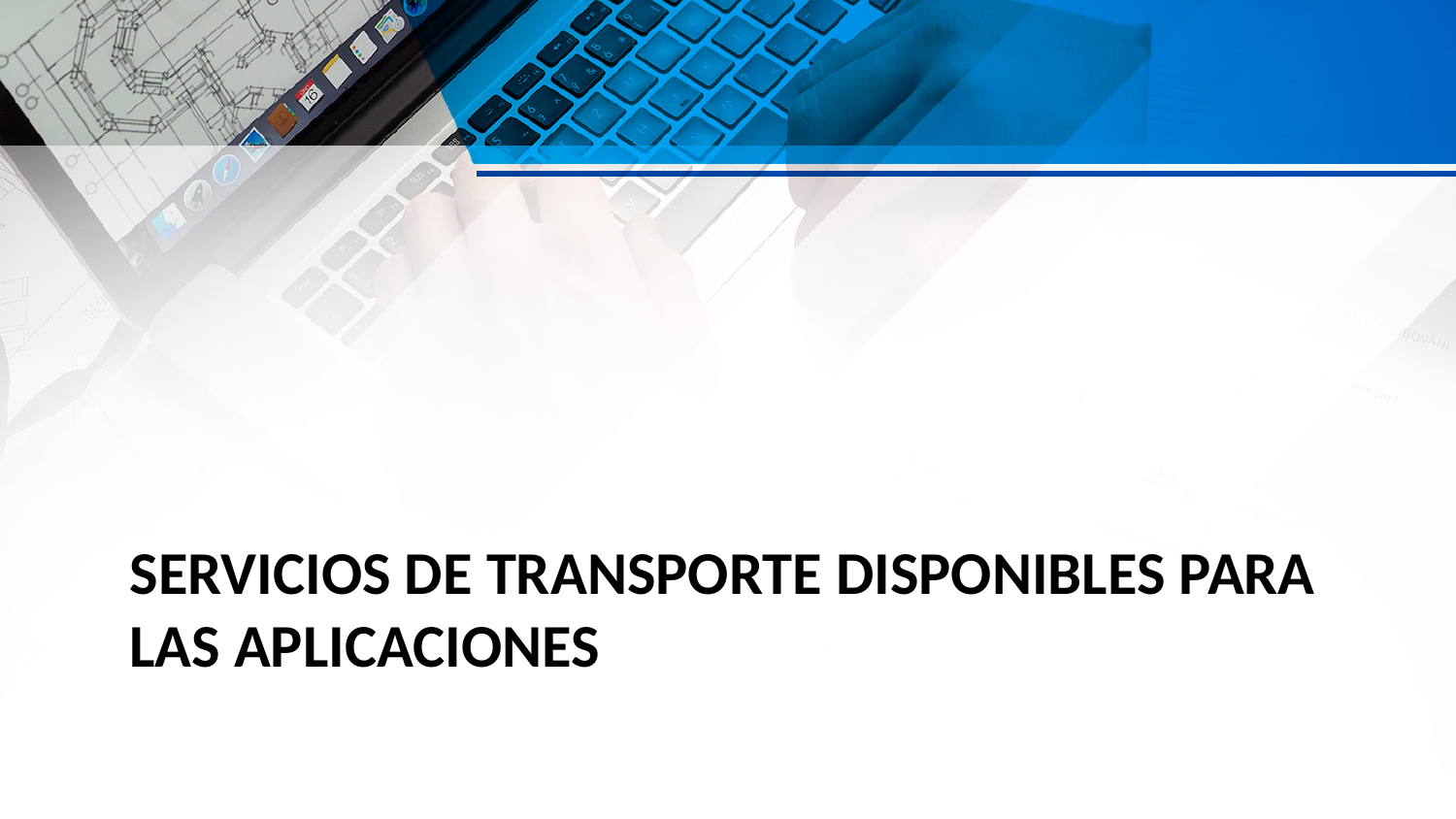

# Servicios de transporte disponibles para las aplicaciones